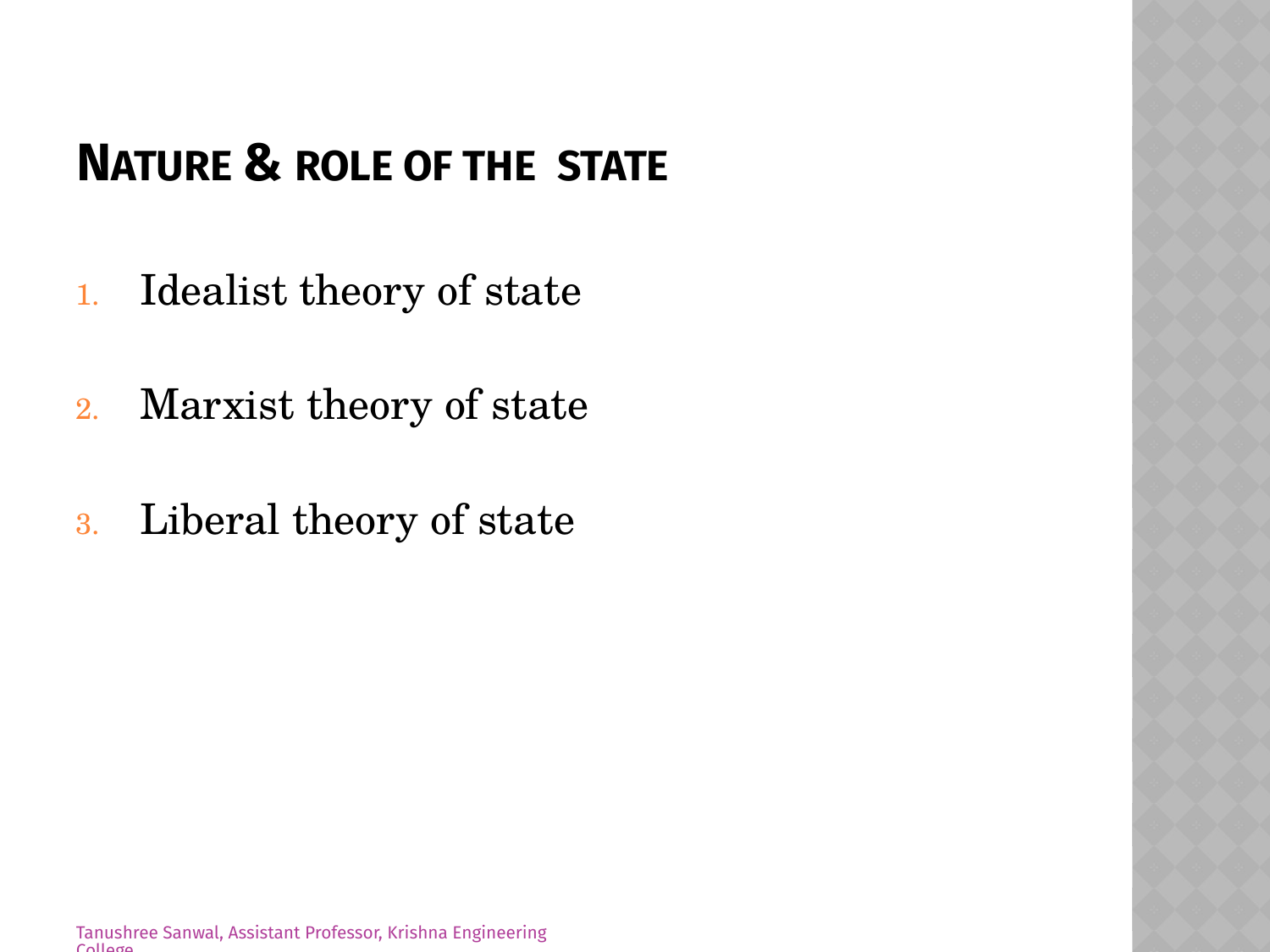

# NATURE & ROLE OF THE STATE
Idealist theory of state

Marxist theory of state

Liberal theory of state
Tanushree Sanwal, Assistant Professor, Krishna Engineering College